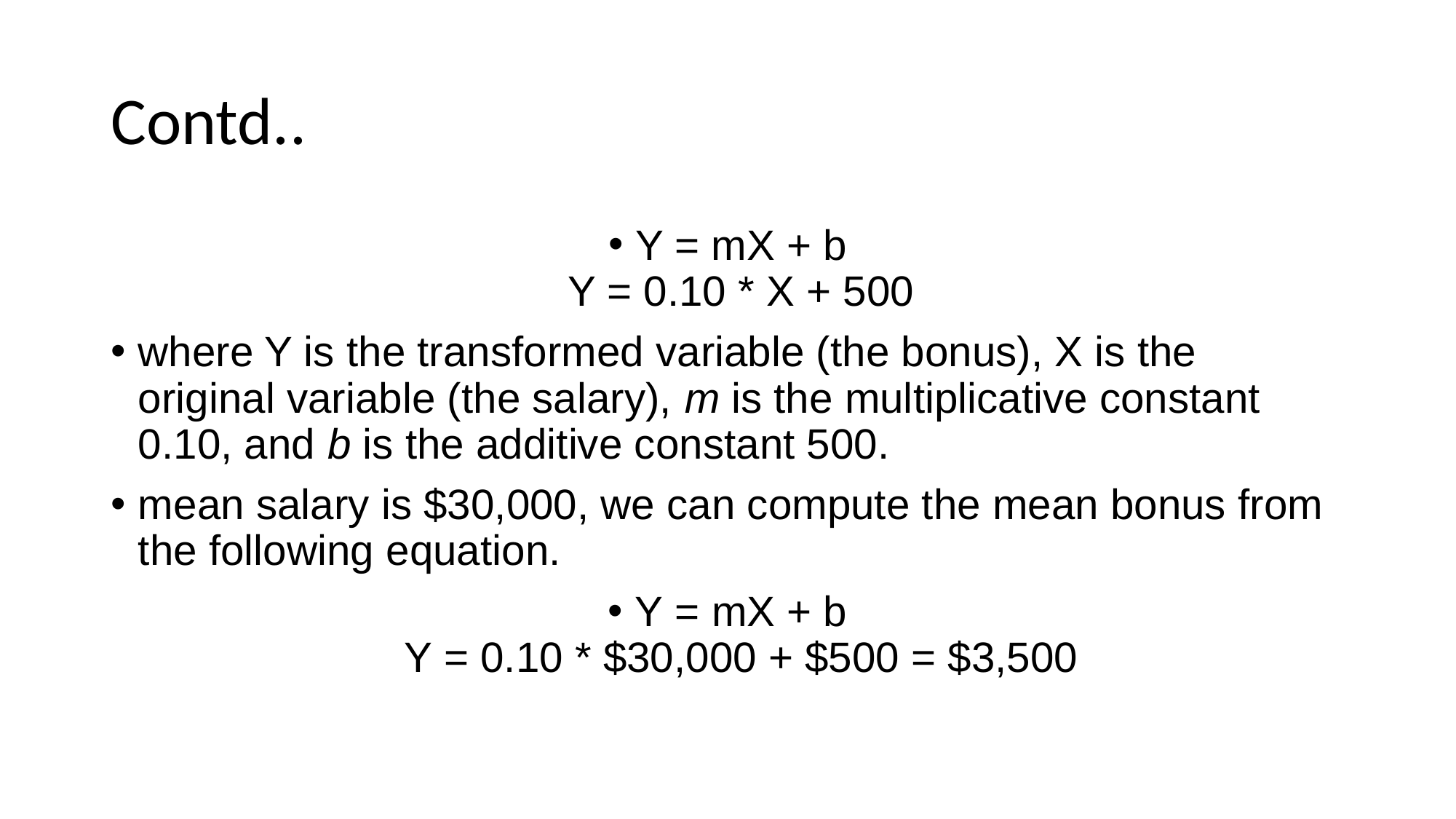

# Contd..
Y = mX + b
Y = 0.10 * X + 500
where Y is the transformed variable (the bonus), X is the original variable (the salary), m is the multiplicative constant 0.10, and b is the additive constant 500.
mean salary is $30,000, we can compute the mean bonus from the following equation.
Y = mX + b
Y = 0.10 * $30,000 + $500 = $3,500